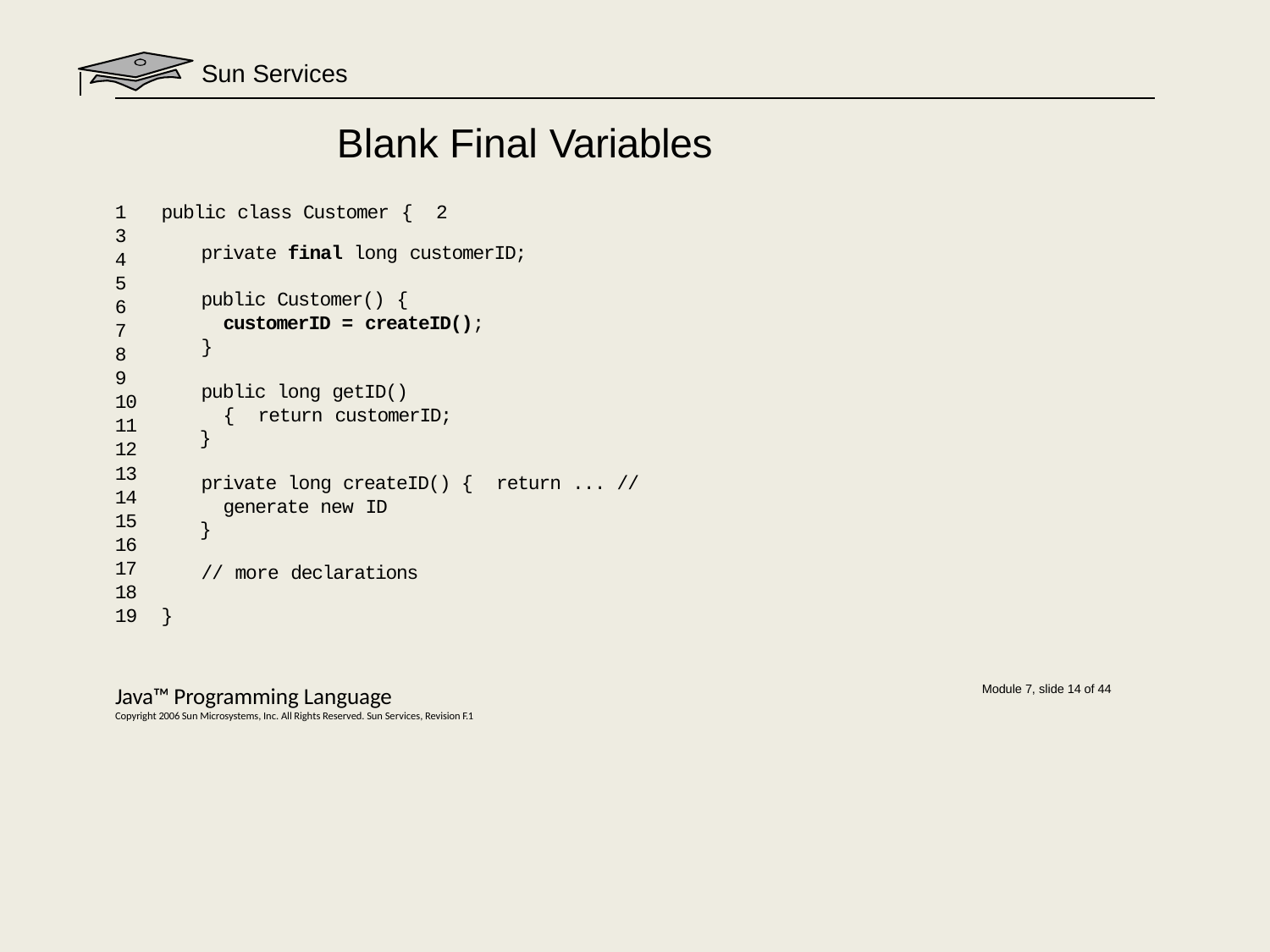

# Sun Services

Blank Final Variables
1	public class Customer {  2
3
4
5
6
7
8
9
10
11
12
13
14
15
16
17
18
19	}
private final long customerID;
public Customer() {
customerID = createID();
}
public long getID() {  return customerID;
}
private long createID() {  return ... // generate new ID
}
// more declarations
Java™ Programming Language
Copyright 2006 Sun Microsystems, Inc. All Rights Reserved. Sun Services, Revision F.1
Module 7, slide 14 of 44